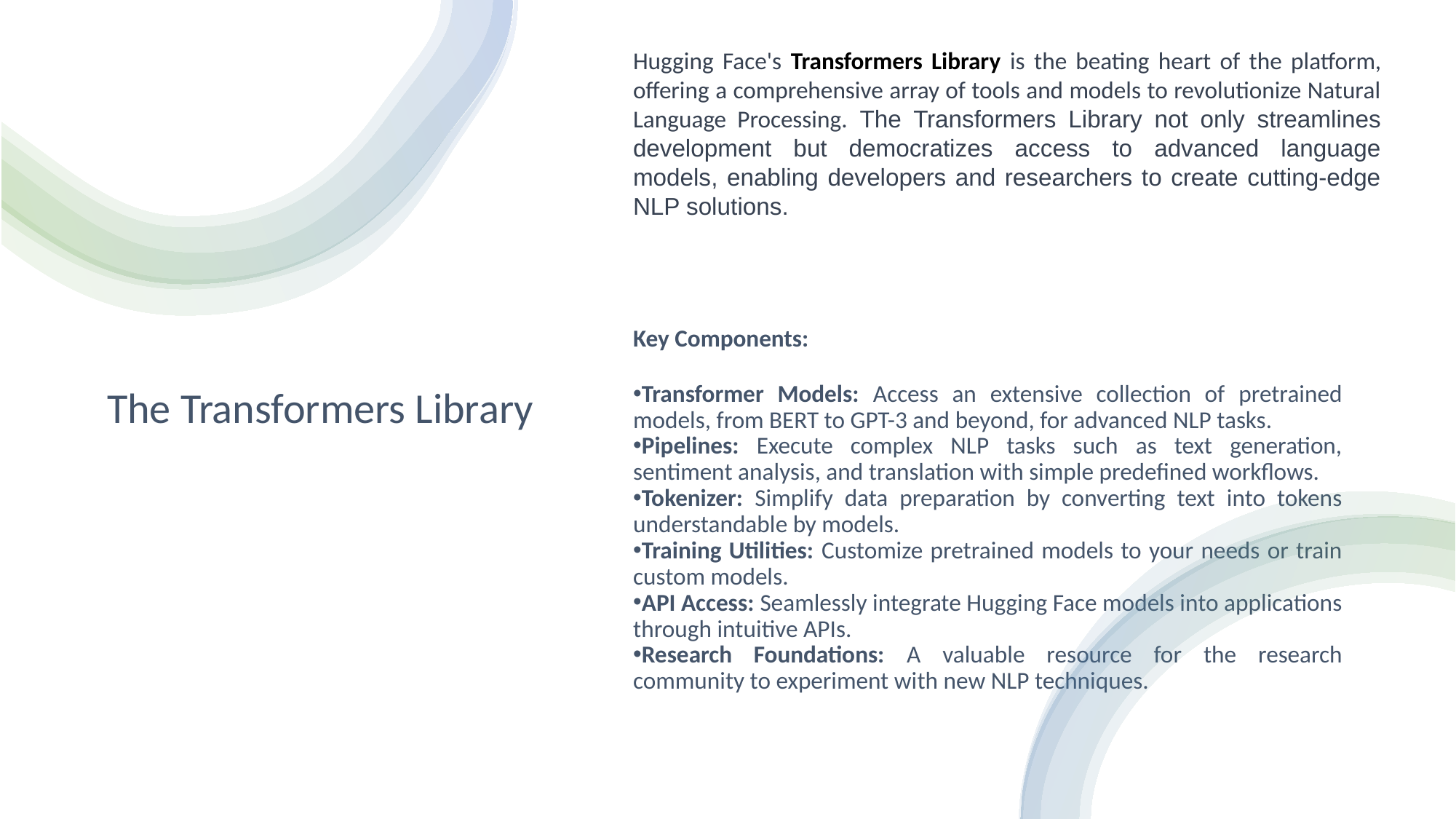

Hugging Face's Transformers Library is the beating heart of the platform, offering a comprehensive array of tools and models to revolutionize Natural Language Processing. The Transformers Library not only streamlines development but democratizes access to advanced language models, enabling developers and researchers to create cutting-edge NLP solutions.
# The Transformers Library
Key Components:
Transformer Models: Access an extensive collection of pretrained models, from BERT to GPT-3 and beyond, for advanced NLP tasks.
Pipelines: Execute complex NLP tasks such as text generation, sentiment analysis, and translation with simple predefined workflows.
Tokenizer: Simplify data preparation by converting text into tokens understandable by models.
Training Utilities: Customize pretrained models to your needs or train custom models.
API Access: Seamlessly integrate Hugging Face models into applications through intuitive APIs.
Research Foundations: A valuable resource for the research community to experiment with new NLP techniques.